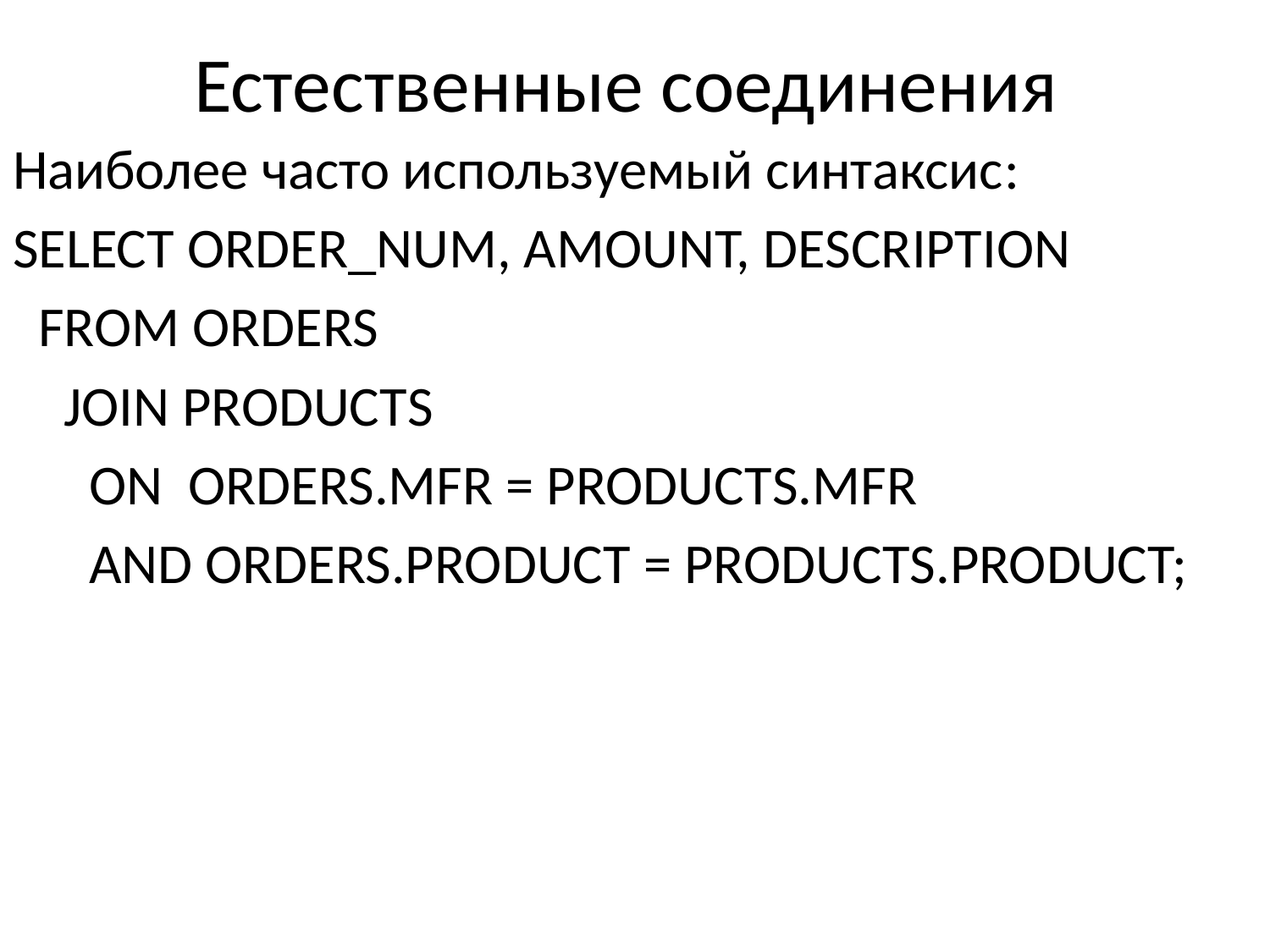

# Естественные соединения
Наиболее часто используемый синтаксис:
SELECT ORDER_NUM, AMOUNT, DESCRIPTION
  FROM ORDERS
    JOIN PRODUCTS
      ON  ORDERS.MFR = PRODUCTS.MFR
      AND ORDERS.PRODUCT = PRODUCTS.PRODUCT;